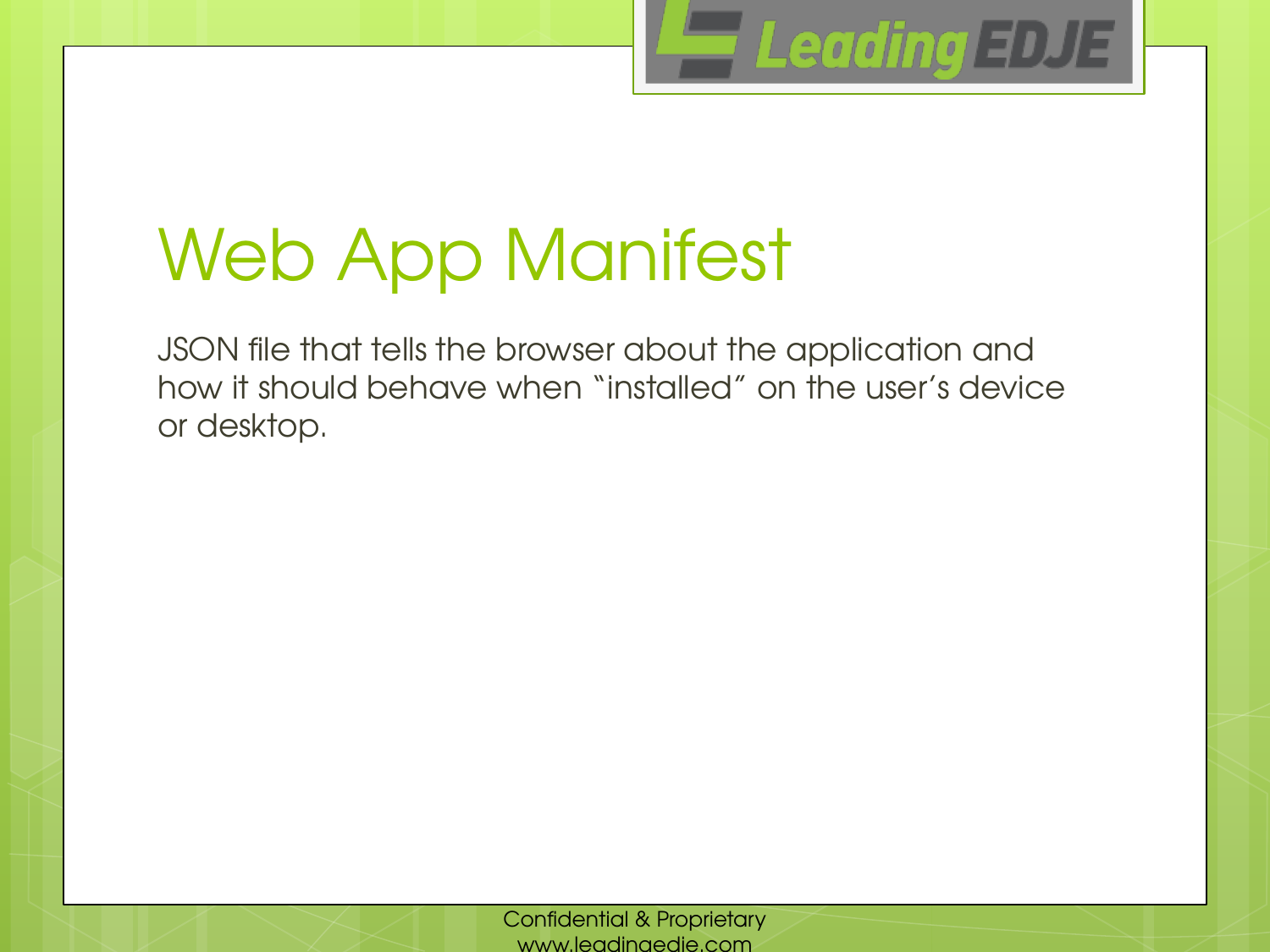

# Web App Manifest
JSON file that tells the browser about the application and how it should behave when “installed” on the user’s device or desktop.